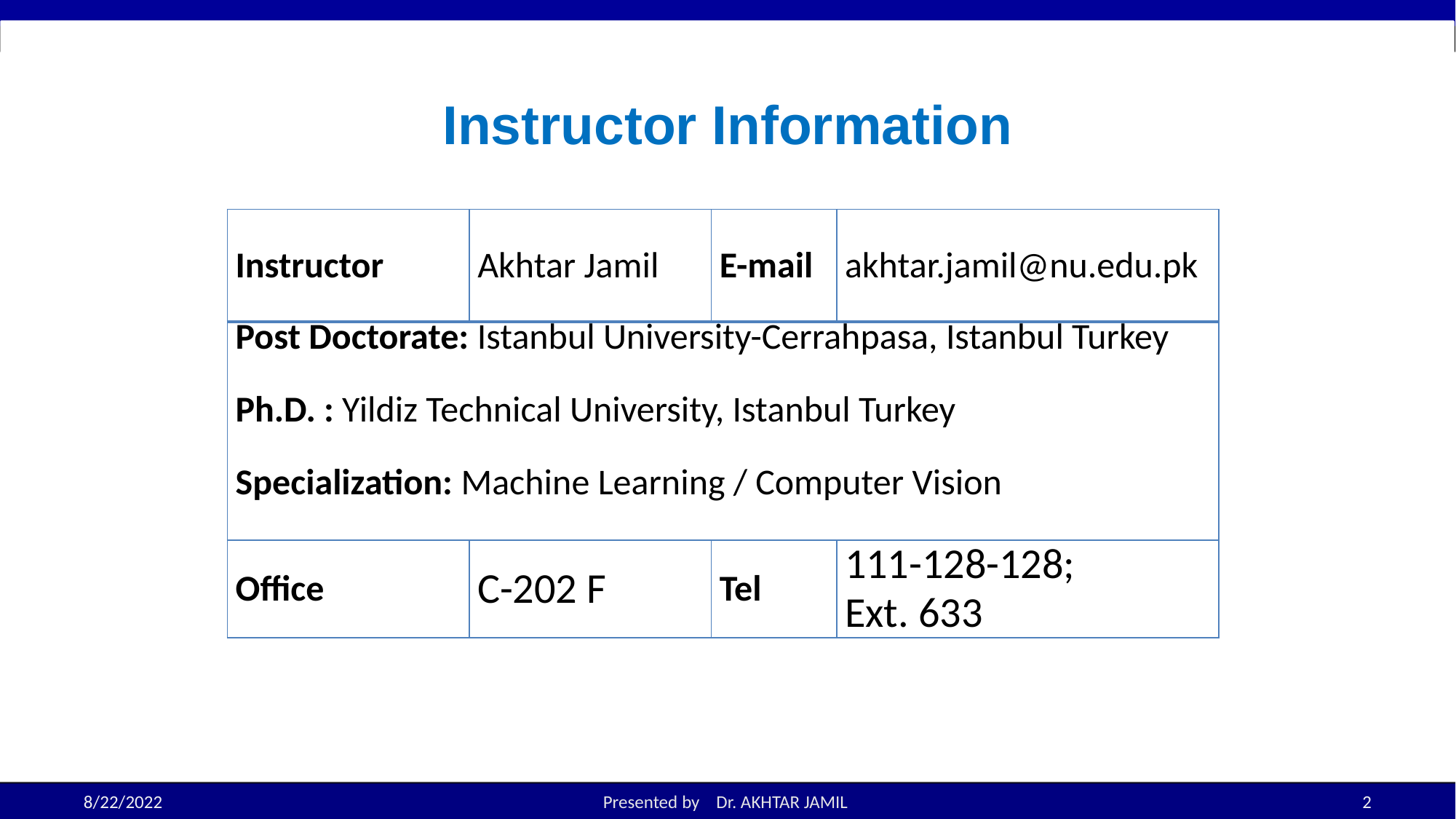

# Instructor Information
| Instructor | Akhtar Jamil | E-mail | akhtar.jamil@nu.edu.pk |
| --- | --- | --- | --- |
| Post Doctorate: Istanbul University-Cerrahpasa, Istanbul Turkey Ph.D. : Yildiz Technical University, Istanbul Turkey Specialization: Machine Learning / Computer Vision |  |  |  |
| Office | C-202 F | Tel | 111-128-128;  Ext. 633 |
8/22/2022
Presented by    Dr. AKHTAR JAMIL
2